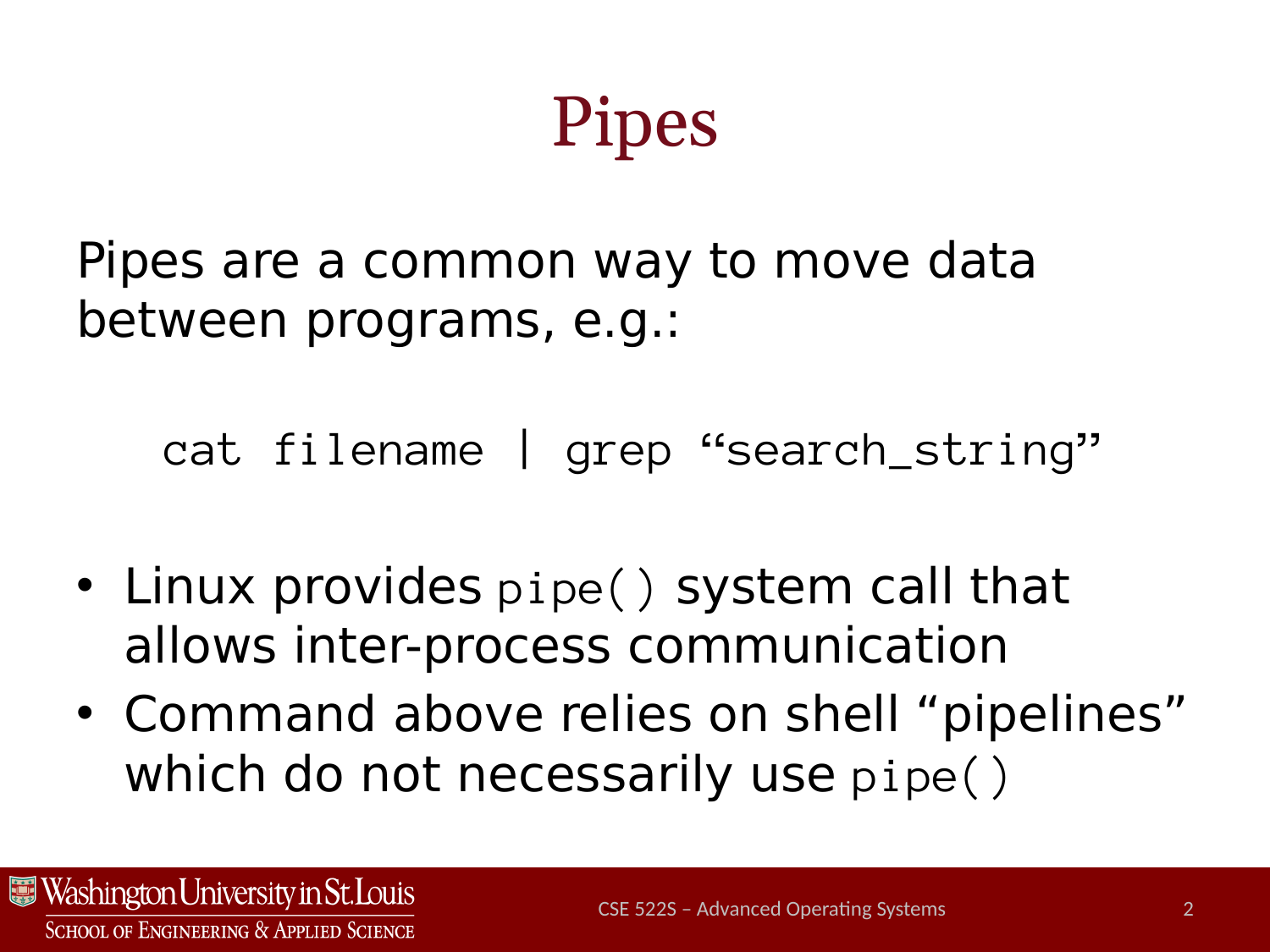

# Pipes
Pipes are a common way to move data between programs, e.g.:
cat filename | grep “search_string”

Linux provides pipe() system call that allows inter-process communication
Command above relies on shell “pipelines” which do not necessarily use pipe()
CSE 522S – Advanced Operating Systems
2